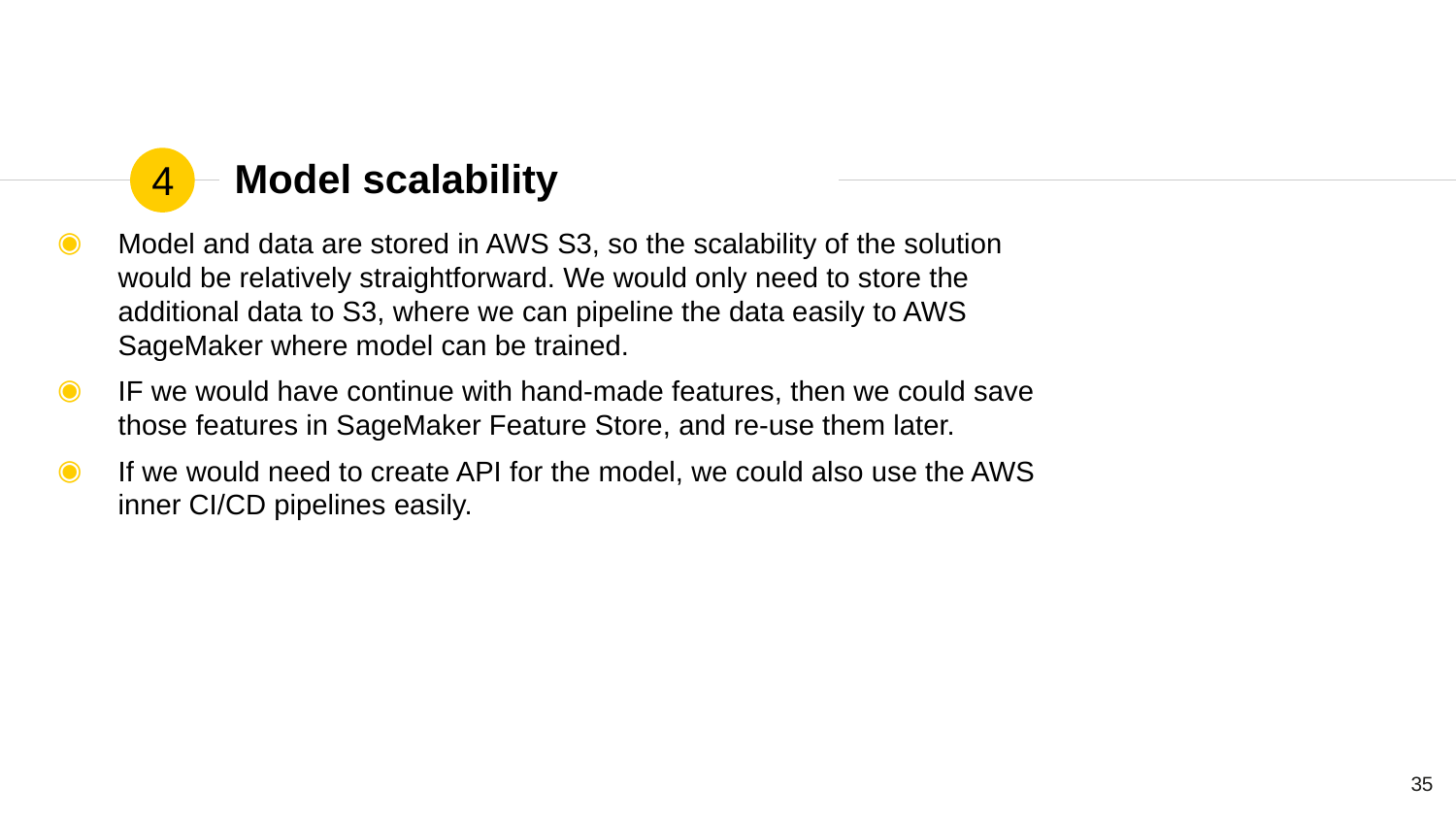

4
# Model scalability
Model and data are stored in AWS S3, so the scalability of the solution would be relatively straightforward. We would only need to store the additional data to S3, where we can pipeline the data easily to AWS SageMaker where model can be trained.
IF we would have continue with hand-made features, then we could save those features in SageMaker Feature Store, and re-use them later.
If we would need to create API for the model, we could also use the AWS inner CI/CD pipelines easily.
35